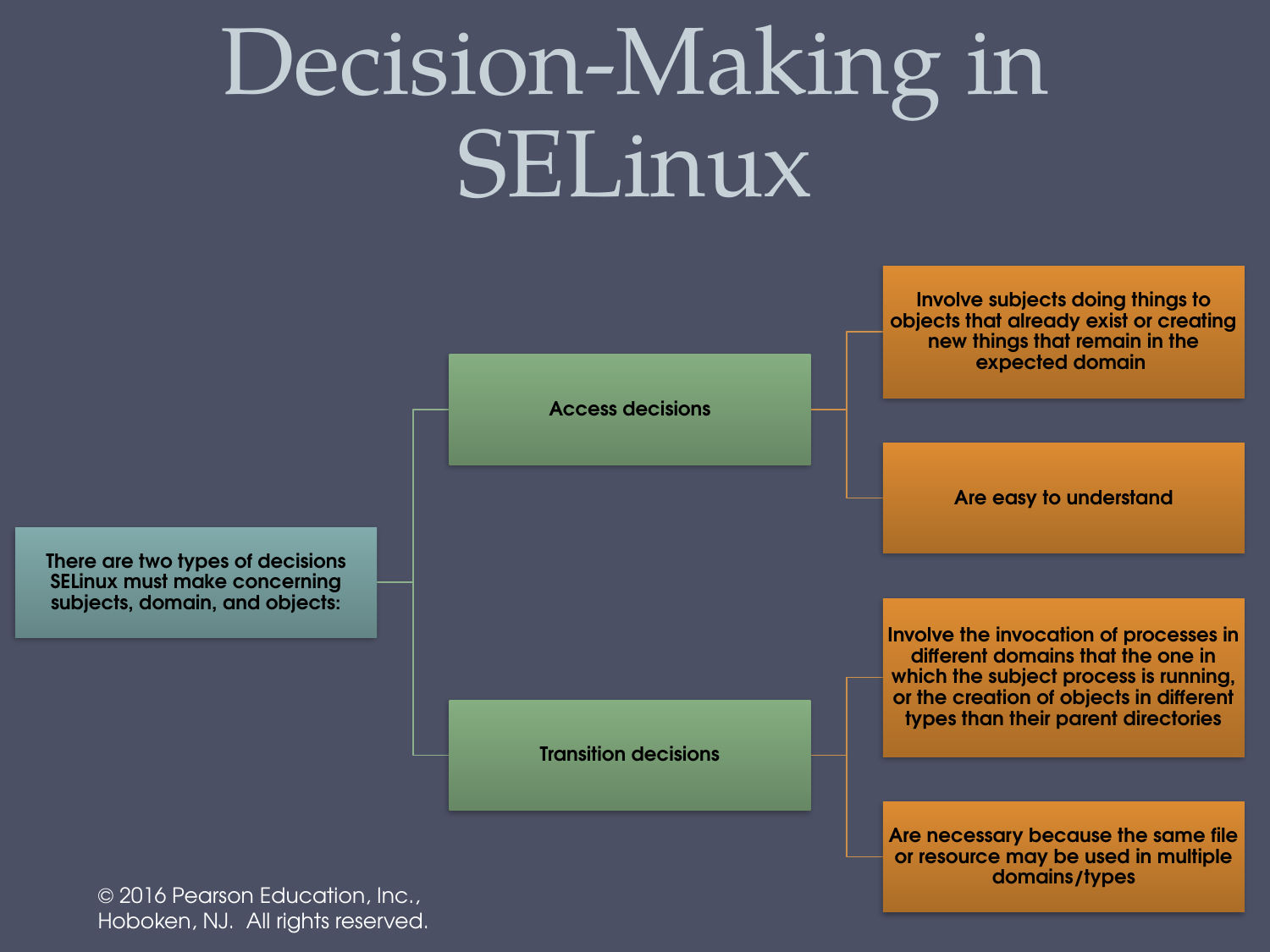

# Decision-Making in SELinux
There are two types of decisions SELinux must make concerning subjects, domain, and objects:
Access decisions
Involve subjects doing things to objects that already exist or creating new things that remain in the expected domain
Are easy to understand
Transition decisions
Involve the invocation of processes in different domains that the one in which the subject process is running, or the creation of objects in different types than their parent directories
Are necessary because the same file or resource may be used in multiple domains/types
© 2016 Pearson Education, Inc., Hoboken, NJ.  All rights reserved.